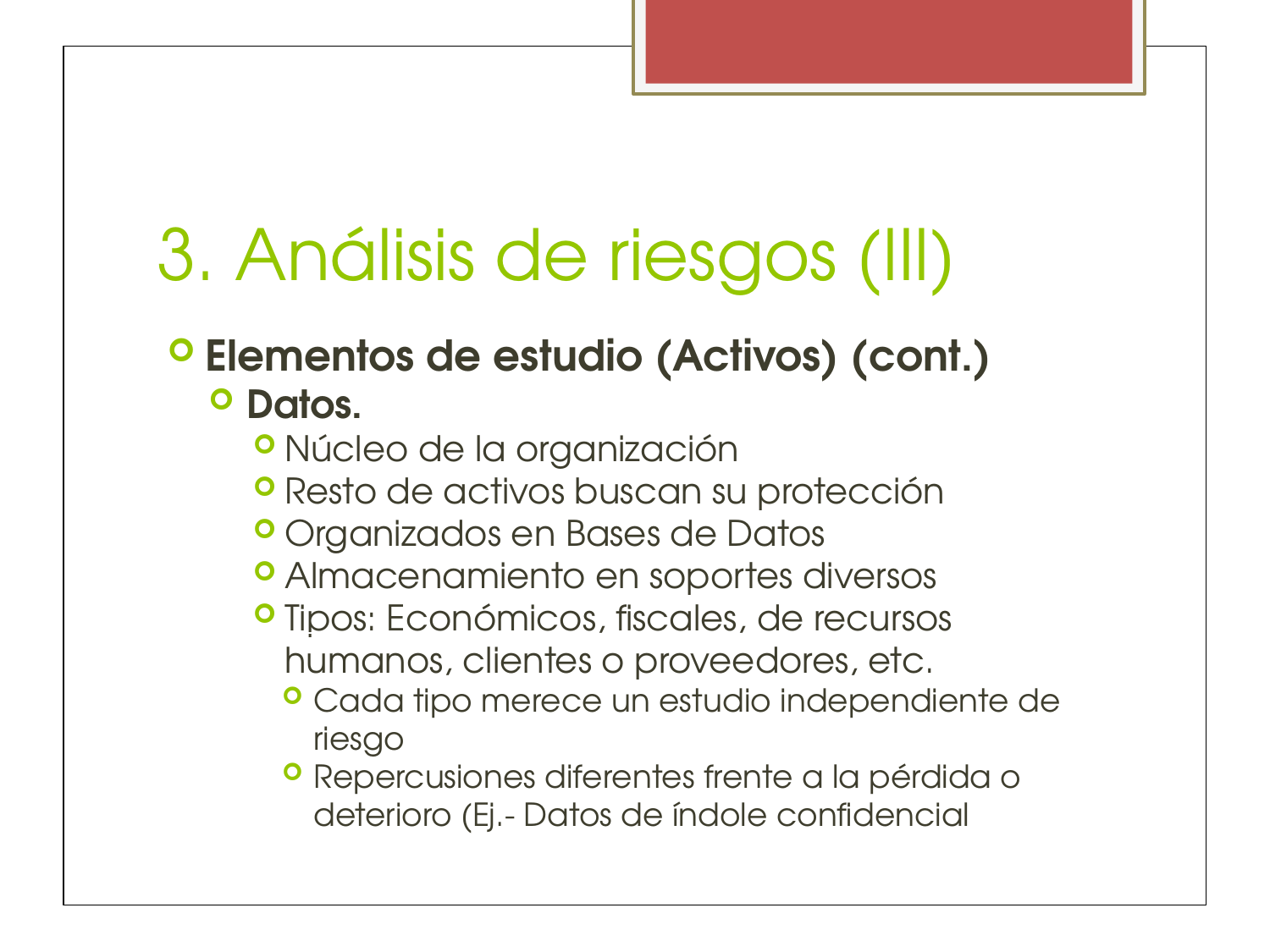

3. Análisis de riesgos (III)
Elementos de estudio (Activos) (cont.)
Datos.
Núcleo de la organización
Resto de activos buscan su protección
Organizados en Bases de Datos
Almacenamiento en soportes diversos
Tipos: Económicos, fiscales, de recursos humanos, clientes o proveedores, etc.
Cada tipo merece un estudio independiente de riesgo
Repercusiones diferentes frente a la pérdida o deterioro (Ej.- Datos de índole confidencial